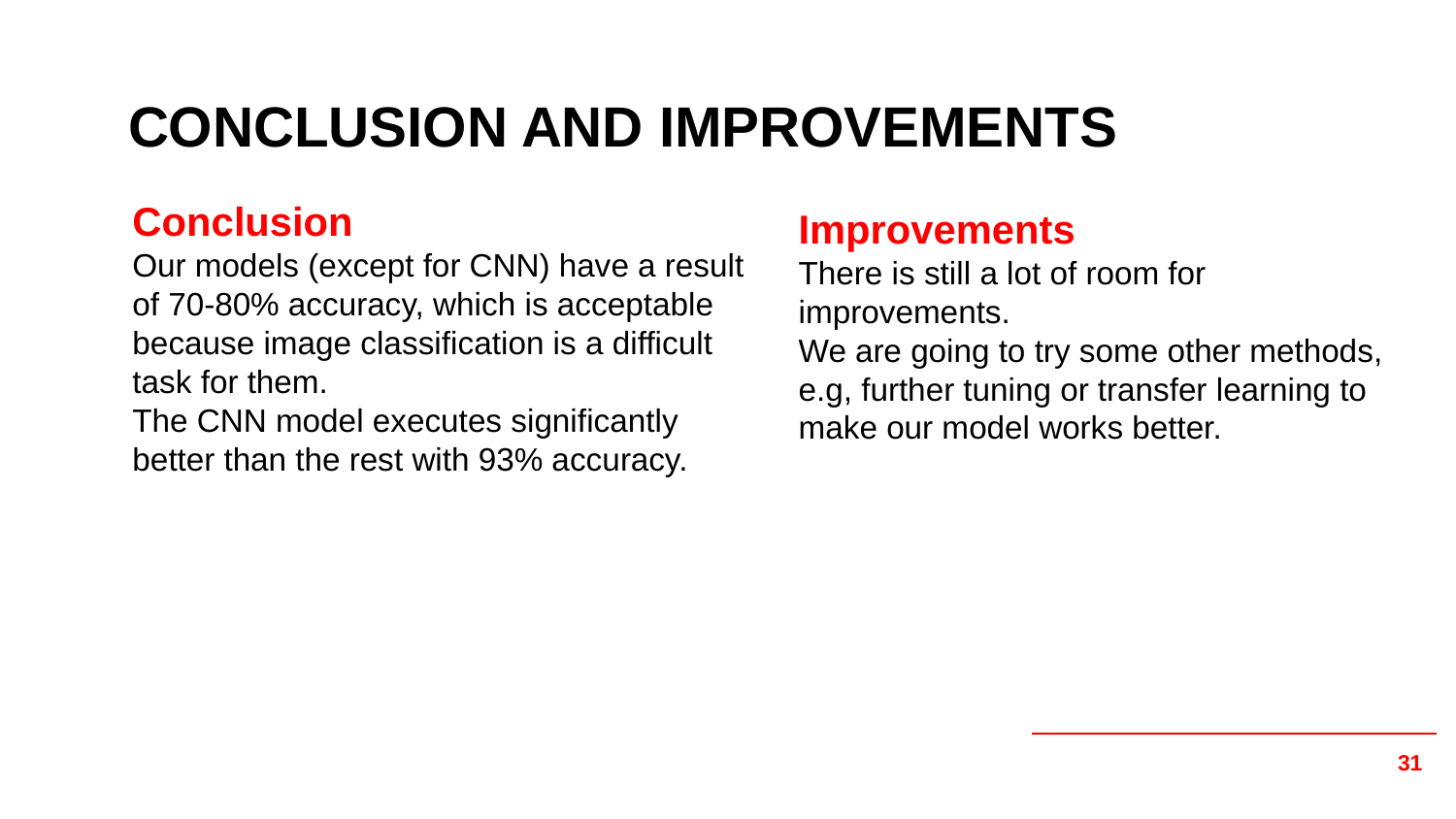

# CONCLUSION AND IMPROVEMENTS
Conclusion
Our models (except for CNN) have a result of 70-80% accuracy, which is acceptable because image classification is a difficult task for them.
The CNN model executes significantly better than the rest with 93% accuracy.

Improvements
There is still a lot of room for improvements.
We are going to try some other methods, e.g, further tuning or transfer learning to make our model works better.